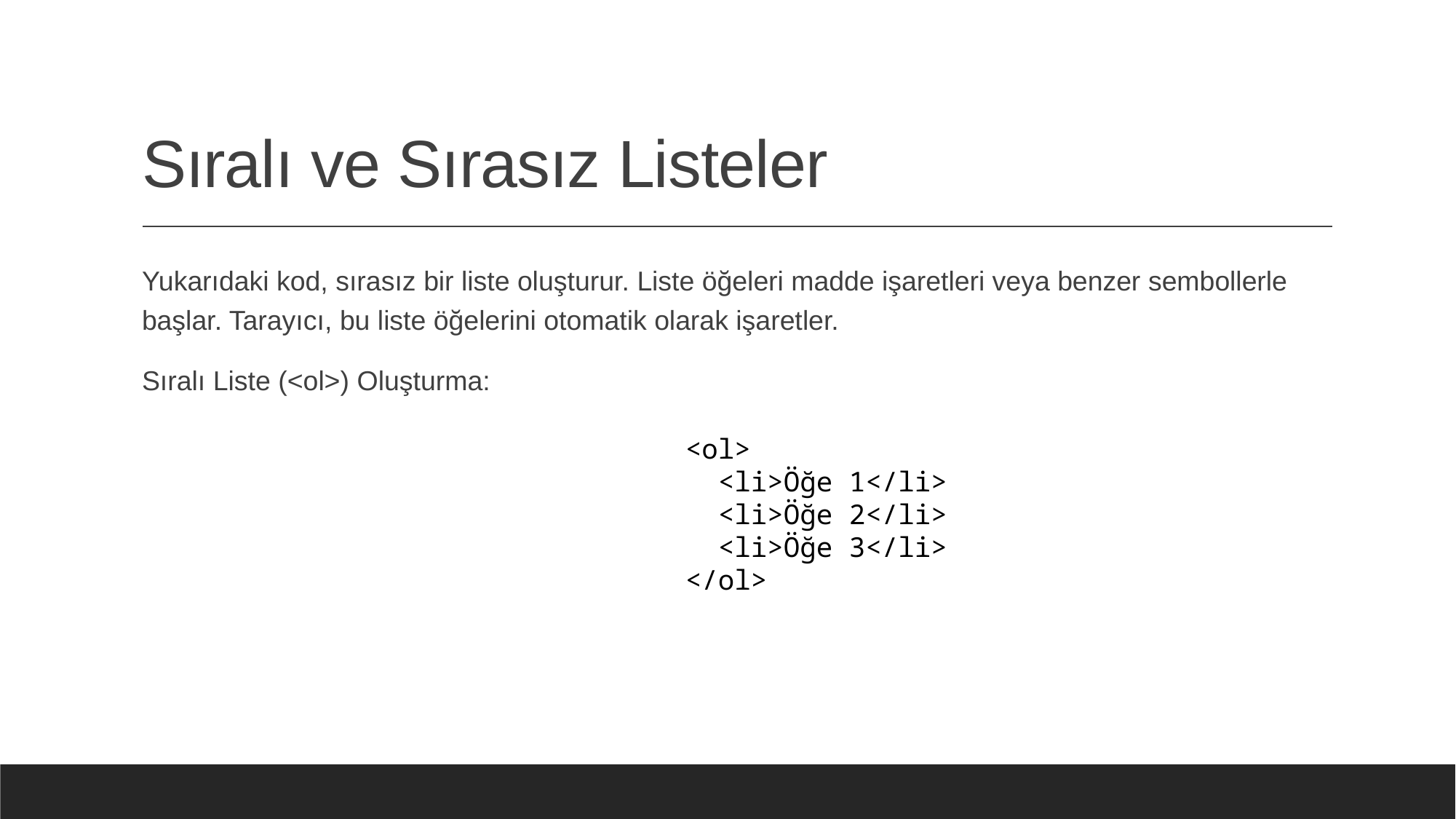

# Sıralı ve Sırasız Listeler
Yukarıdaki kod, sırasız bir liste oluşturur. Liste öğeleri madde işaretleri veya benzer sembollerle başlar. Tarayıcı, bu liste öğelerini otomatik olarak işaretler.
Sıralı Liste (<ol>) Oluşturma:
<ol>
  <li>Öğe 1</li>
  <li>Öğe 2</li>
  <li>Öğe 3</li>
</ol>